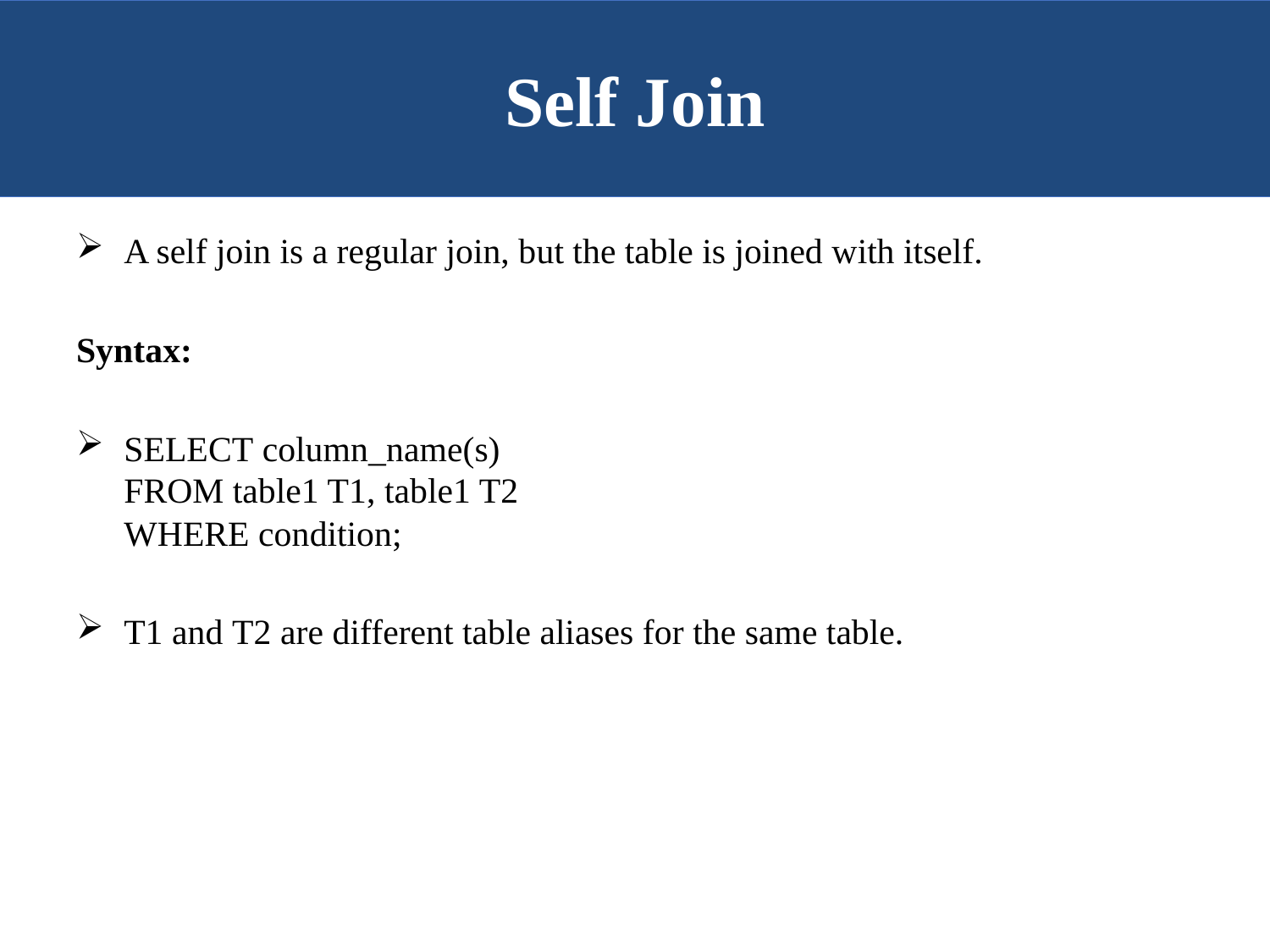

# Self Join
A self join is a regular join, but the table is joined with itself.

Syntax:

SELECT column_name(s)
FROM table1 T1, table1 T2
WHERE condition;

T1 and T2 are different table aliases for the same table.